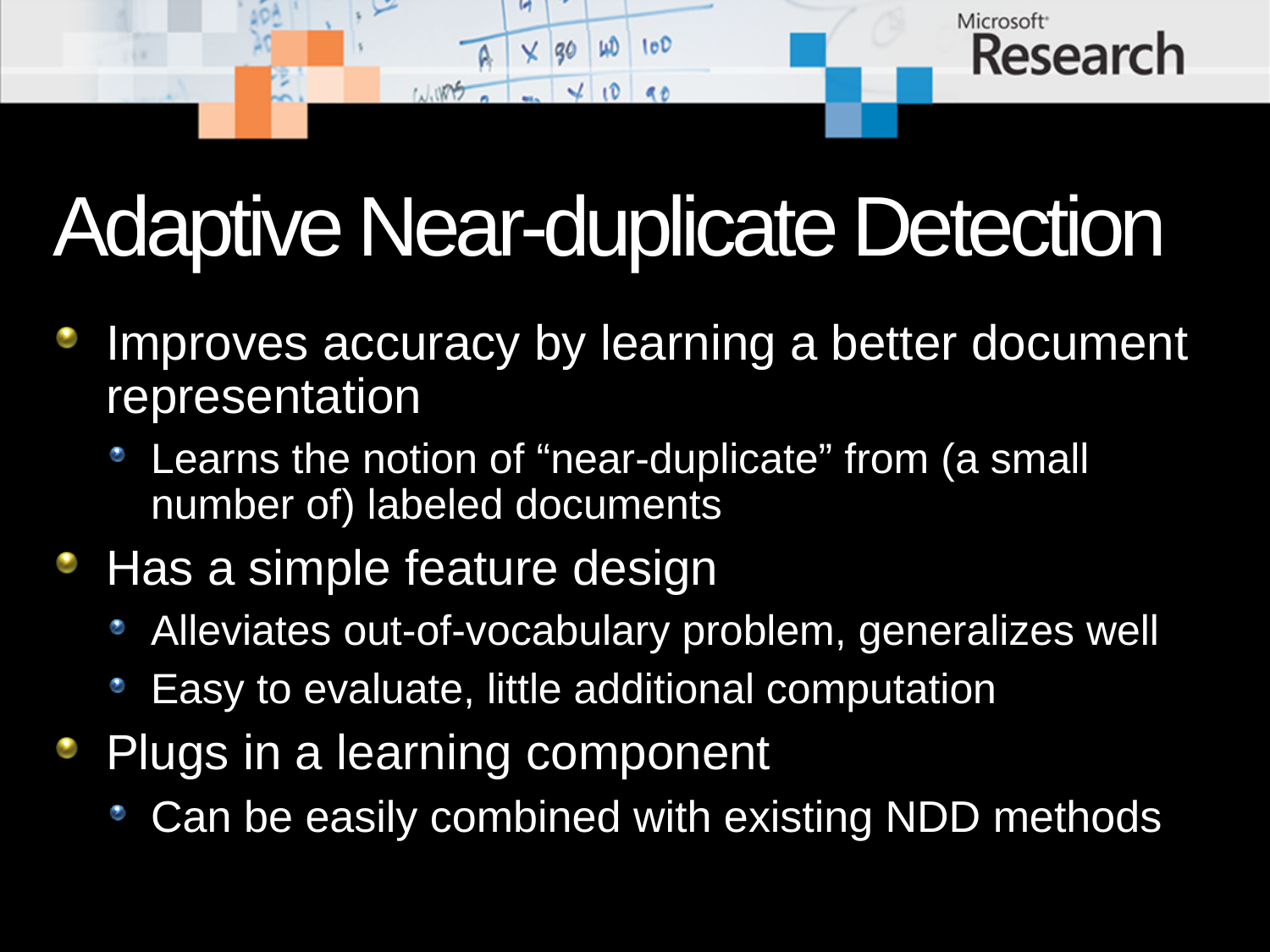

# Adaptive Near-duplicate Detection
Improves accuracy by learning a better document representation
Learns the notion of “near-duplicate” from (a small number of) labeled documents
Has a simple feature design
Alleviates out-of-vocabulary problem, generalizes well
Easy to evaluate, little additional computation
Plugs in a learning component
Can be easily combined with existing NDD methods